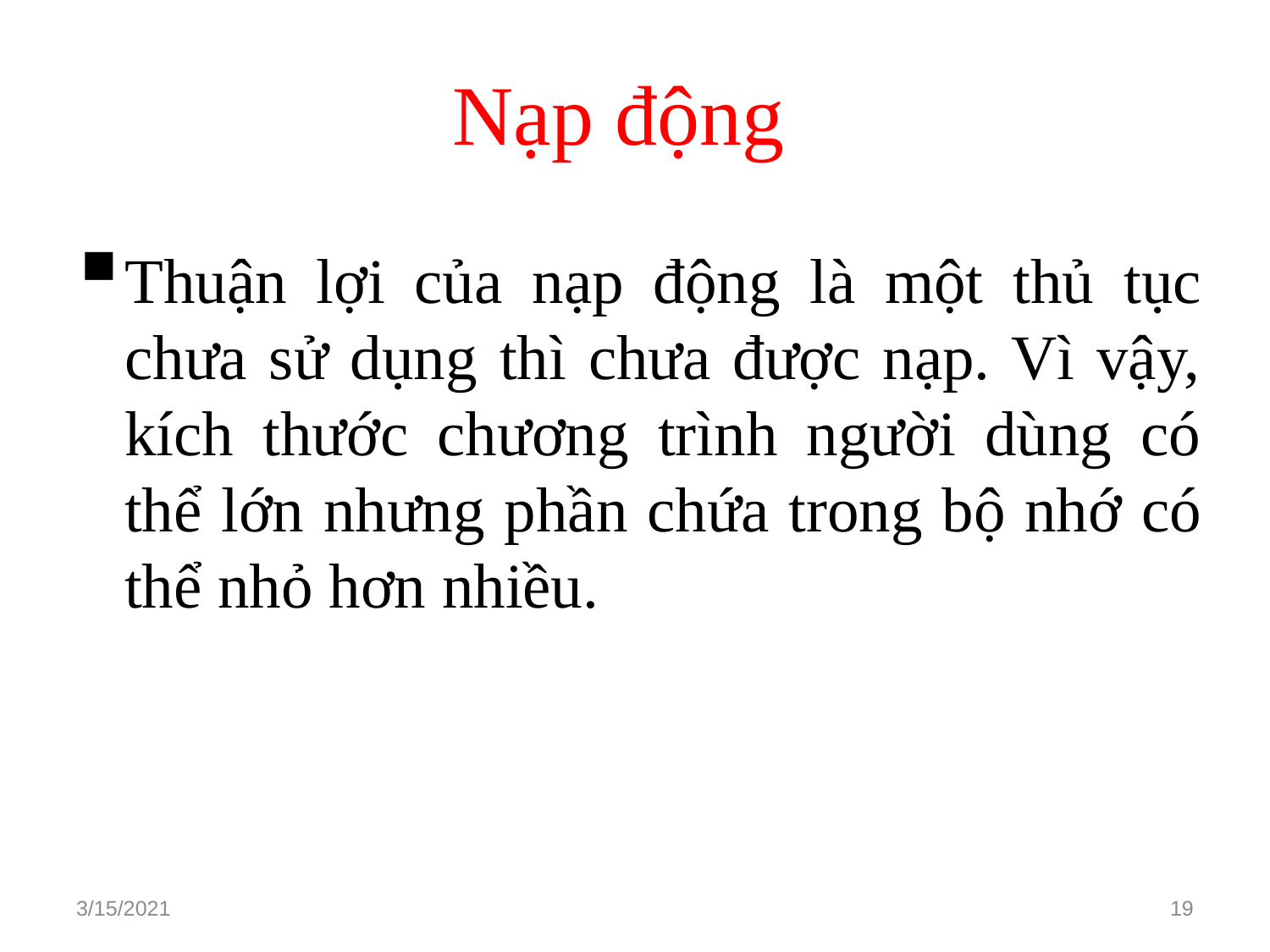

# Nạp động
Thuận lợi của nạp động là một thủ tục chưa sử dụng thì chưa được nạp. Vì vậy, kích thước chương trình người dùng có thể lớn nhưng phần chứa trong bộ nhớ có thể nhỏ hơn nhiều.
3/15/2021
19